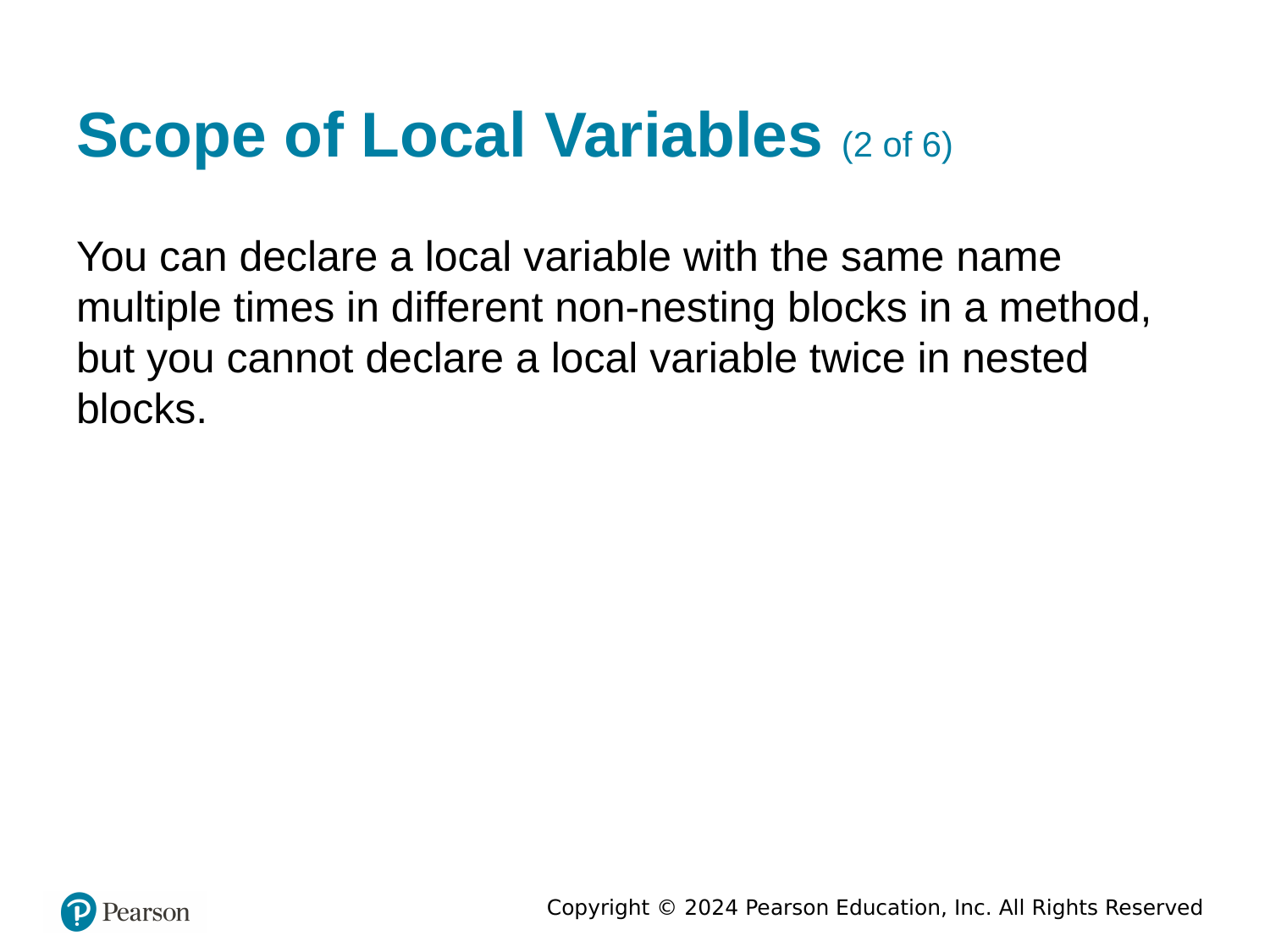

# Scope of Local Variables (2 of 6)
You can declare a local variable with the same name multiple times in different non-nesting blocks in a method, but you cannot declare a local variable twice in nested blocks.